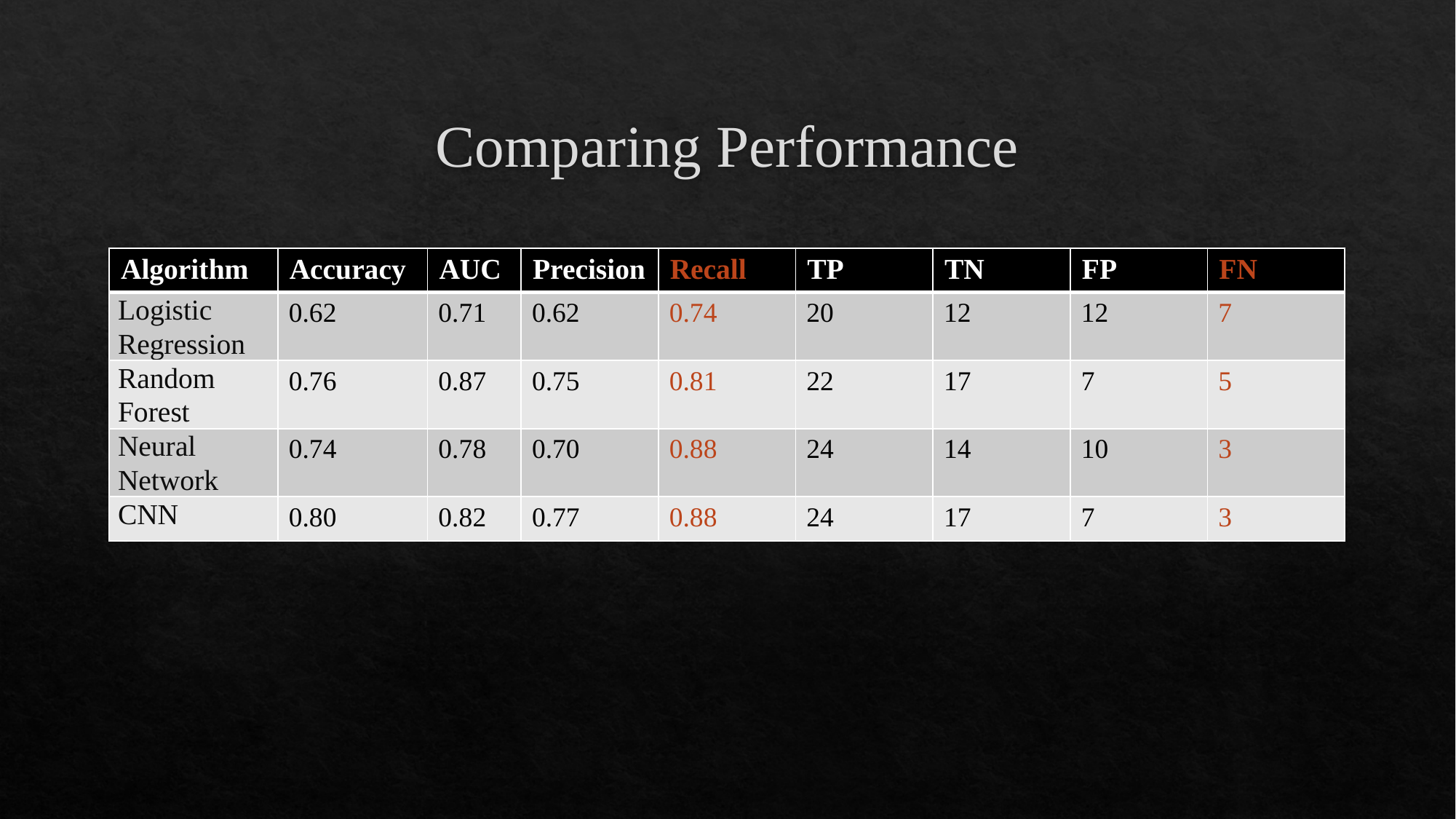

# Comparing Performance
| Algorithm | Accuracy | AUC | Precision | Recall | TP | TN | FP | FN |
| --- | --- | --- | --- | --- | --- | --- | --- | --- |
| Logistic Regression | 0.62 | 0.71 | 0.62 | 0.74 | 20 | 12 | 12 | 7 |
| Random Forest | 0.76 | 0.87 | 0.75 | 0.81 | 22 | 17 | 7 | 5 |
| Neural Network | 0.74 | 0.78 | 0.70 | 0.88 | 24 | 14 | 10 | 3 |
| CNN | 0.80 | 0.82 | 0.77 | 0.88 | 24 | 17 | 7 | 3 |